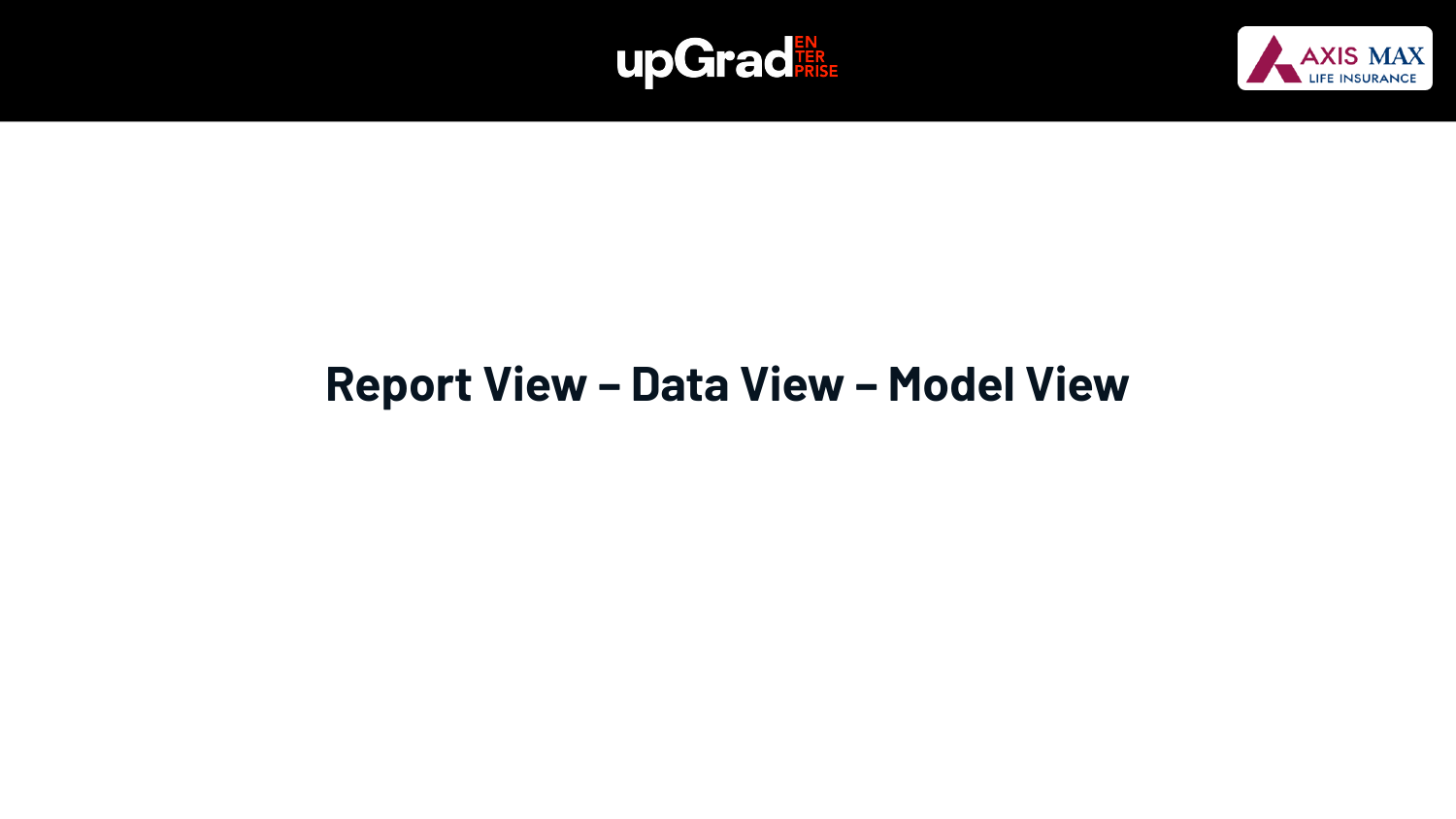

# Report View – Data View – Model View